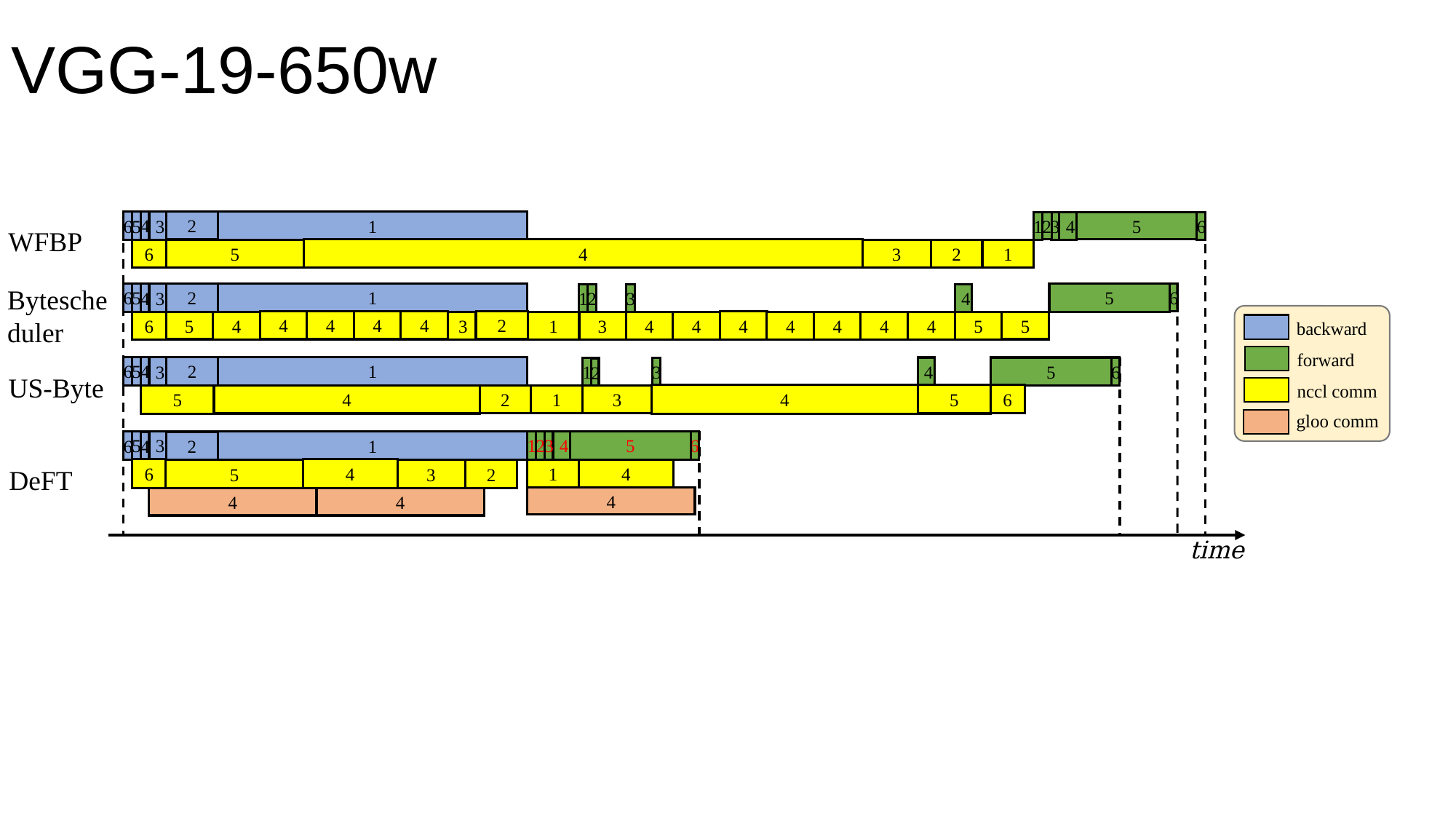

# VGG-19-650w
4
2
5
6
1
3
2
4
5
6
1
3
WFBP
4
1
6
2
3
5
Bytescheduler
5
6
5
2
6
1
3
4
2
4
1
3

backward

forward

nccl comm

gloo comm

4
4
4
4
4
2
1
4
4
4
4
4
4
5
5
6
4
3
3
5
5
2
6
1
3
4
4
5
6
1
3
2
US-Byte
5
6
4
3
4
1
2
5
2
4
5
6
1
3
5
6
1
3
4
2
DeFT
6
4
1
4
5
3
2
4
4
4
time